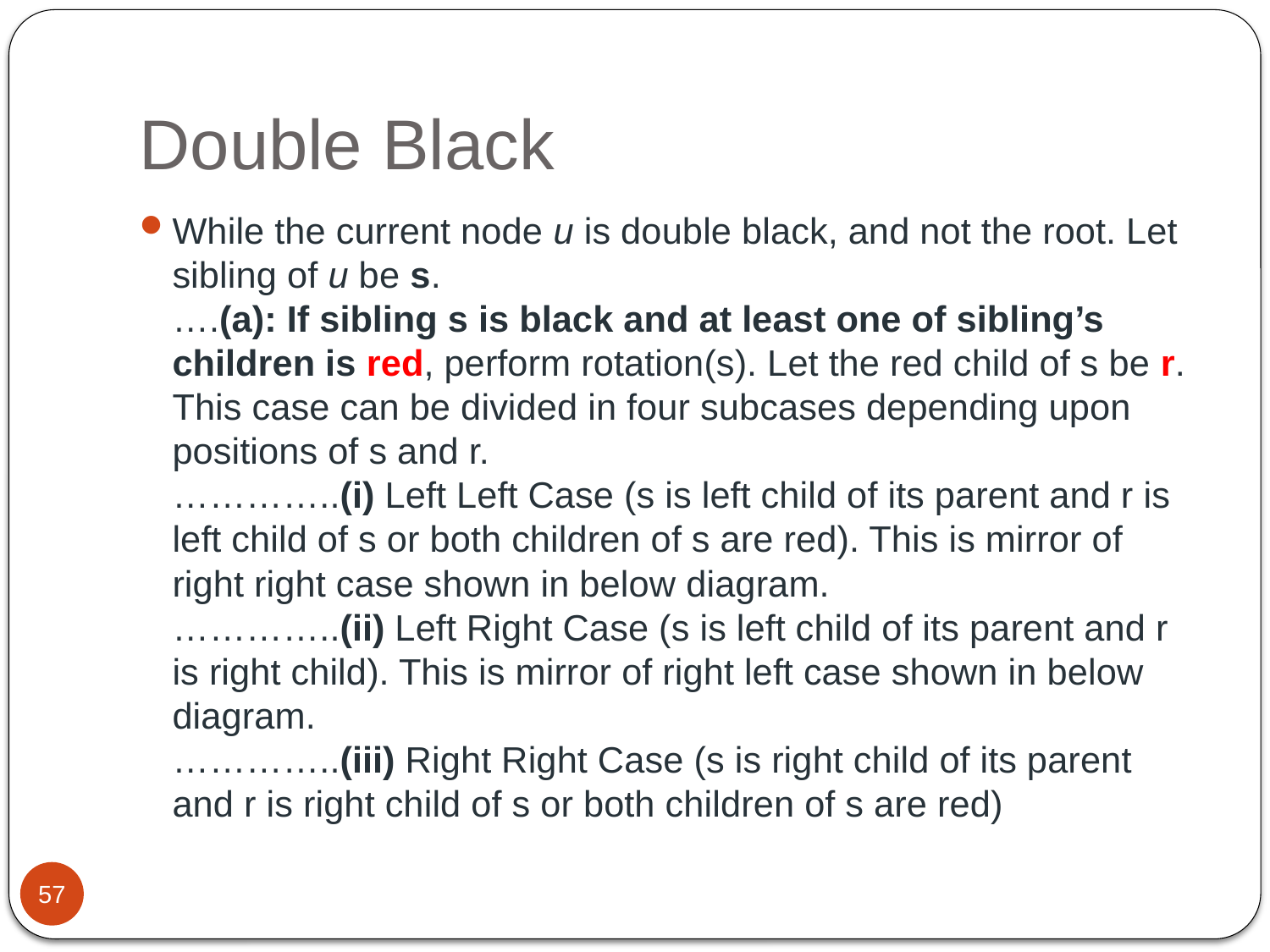

# Double Black
While the current node u is double black, and not the root. Let sibling of u be s. 
….(a): If sibling s is black and at least one of sibling’s children is red, perform rotation(s). Let the red child of s be r. This case can be divided in four subcases depending upon positions of s and r.
…………..(i) Left Left Case (s is left child of its parent and r is left child of s or both children of s are red). This is mirror of right right case shown in below diagram.
…………..(ii) Left Right Case (s is left child of its parent and r is right child). This is mirror of right left case shown in below diagram.
…………..(iii) Right Right Case (s is right child of its parent and r is right child of s or both children of s are red)
57